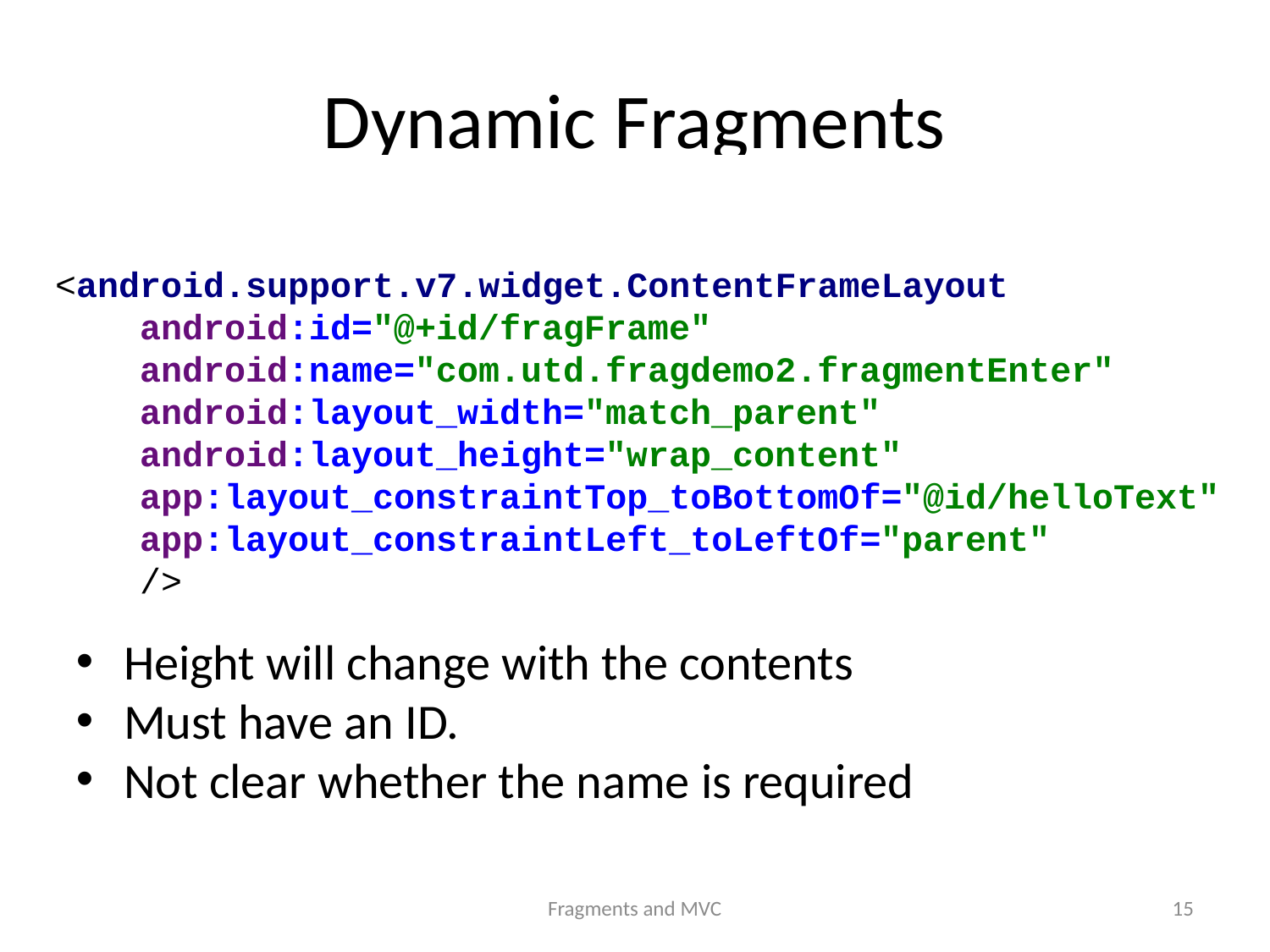

# Dynamic Fragments
<android.support.v7.widget.ContentFrameLayout
    android:id="@+id/fragFrame"
    android:name="com.utd.fragdemo2.fragmentEnter"
    android:layout_width="match_parent"
    android:layout_height="wrap_content"
    app:layout_constraintTop_toBottomOf="@id/helloText"
    app:layout_constraintLeft_toLeftOf="parent"
    />
Height will change with the contents
Must have an ID.
Not clear whether the name is required
Fragments and MVC
15